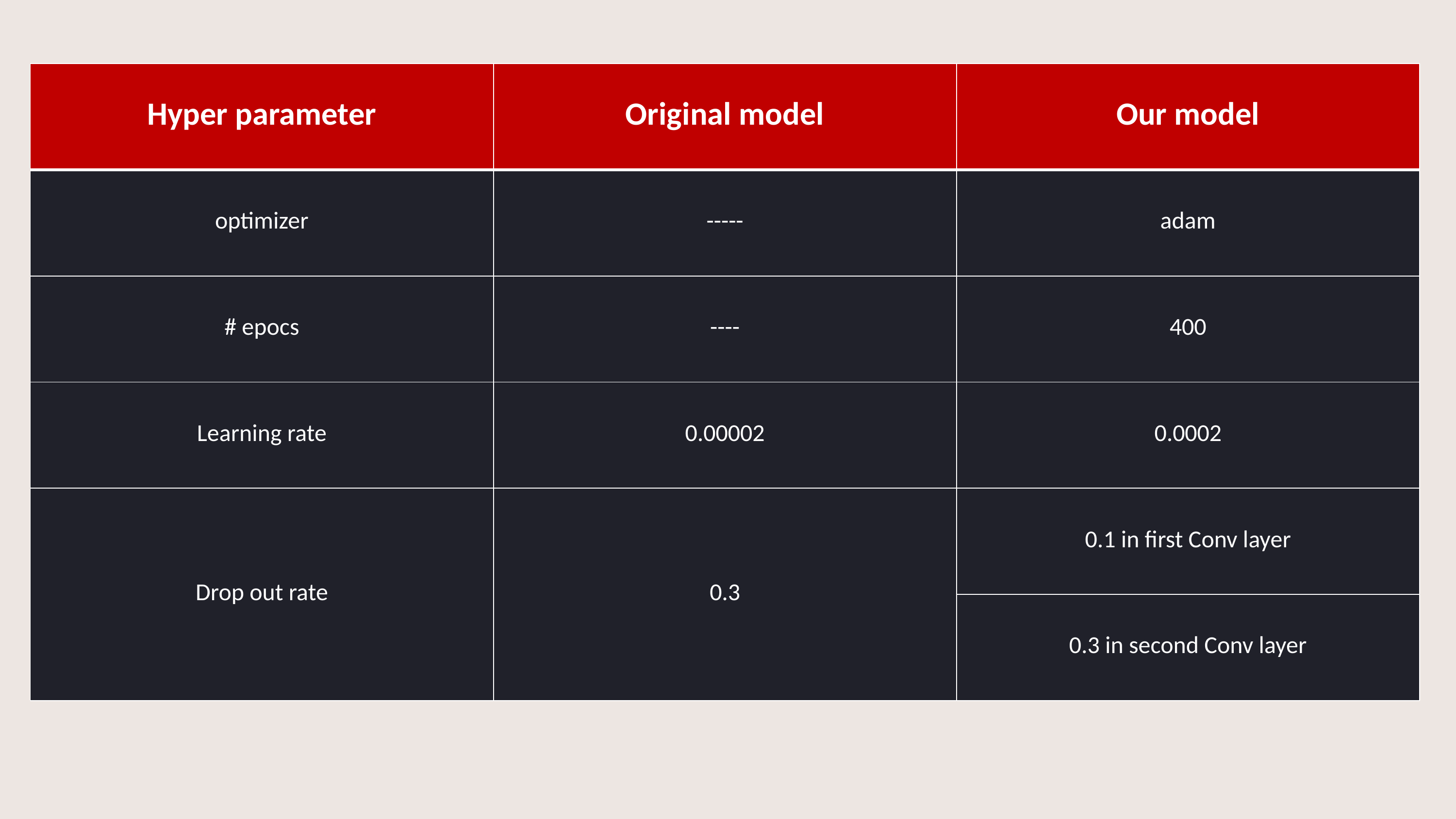

| Hyper parameter | Original model | Our model |
| --- | --- | --- |
| optimizer | ----- | adam |
| # epocs | ---- | 400 |
| Learning rate | 0.00002 | 0.0002 |
| Drop out rate | 0.3 | 0.1 in first Conv layer |
|  |  | 0.3 in second Conv layer |